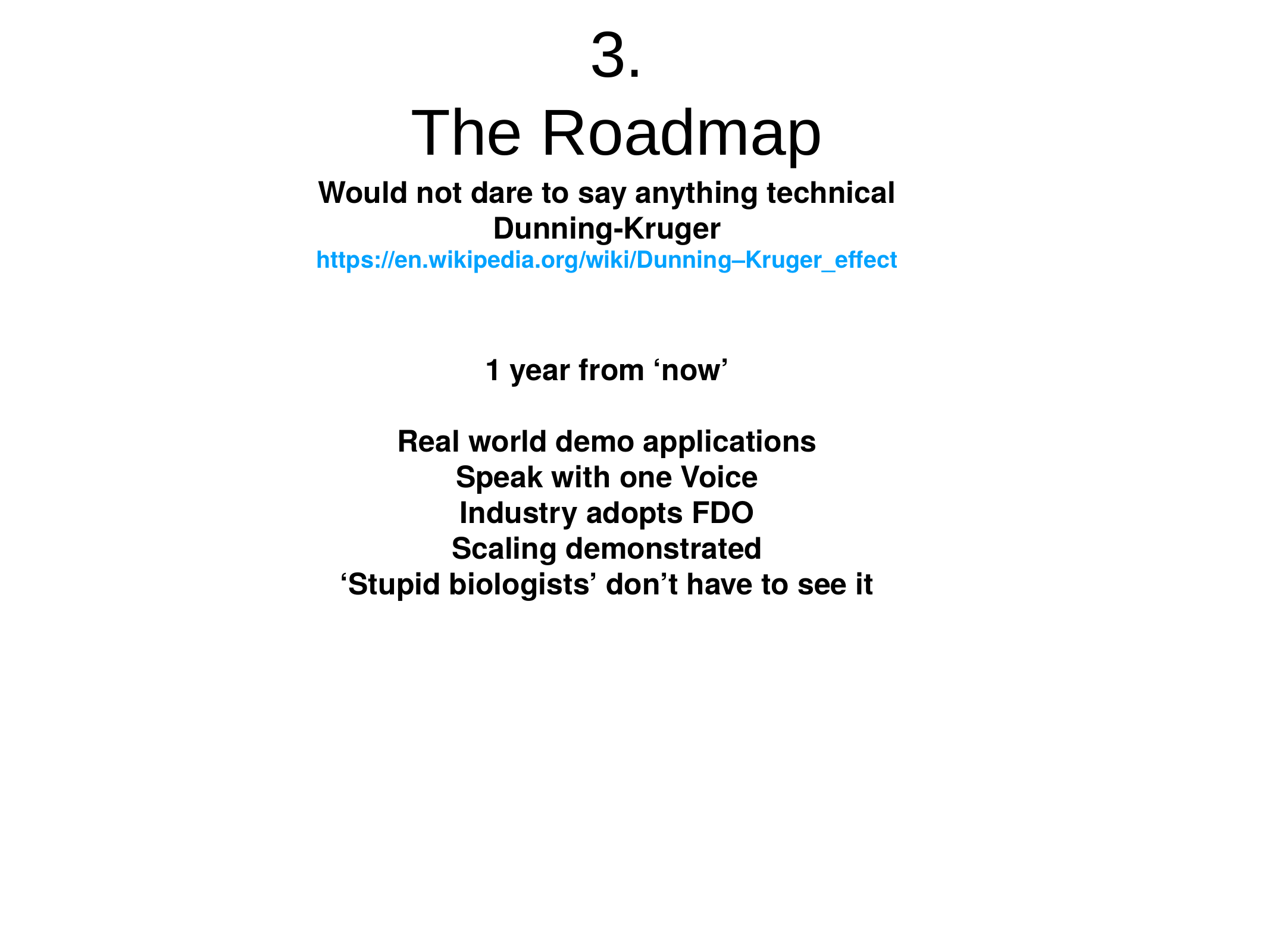

3.
The Roadmap
Would not dare to say anything technical
Dunning-Kruger
https://en.wikipedia.org/wiki/Dunning–Kruger_effect
1 year from ‘now’

Real world demo applications
Speak with one Voice
Industry adopts FDO
Scaling demonstrated
‘Stupid biologists’ don’t have to see it